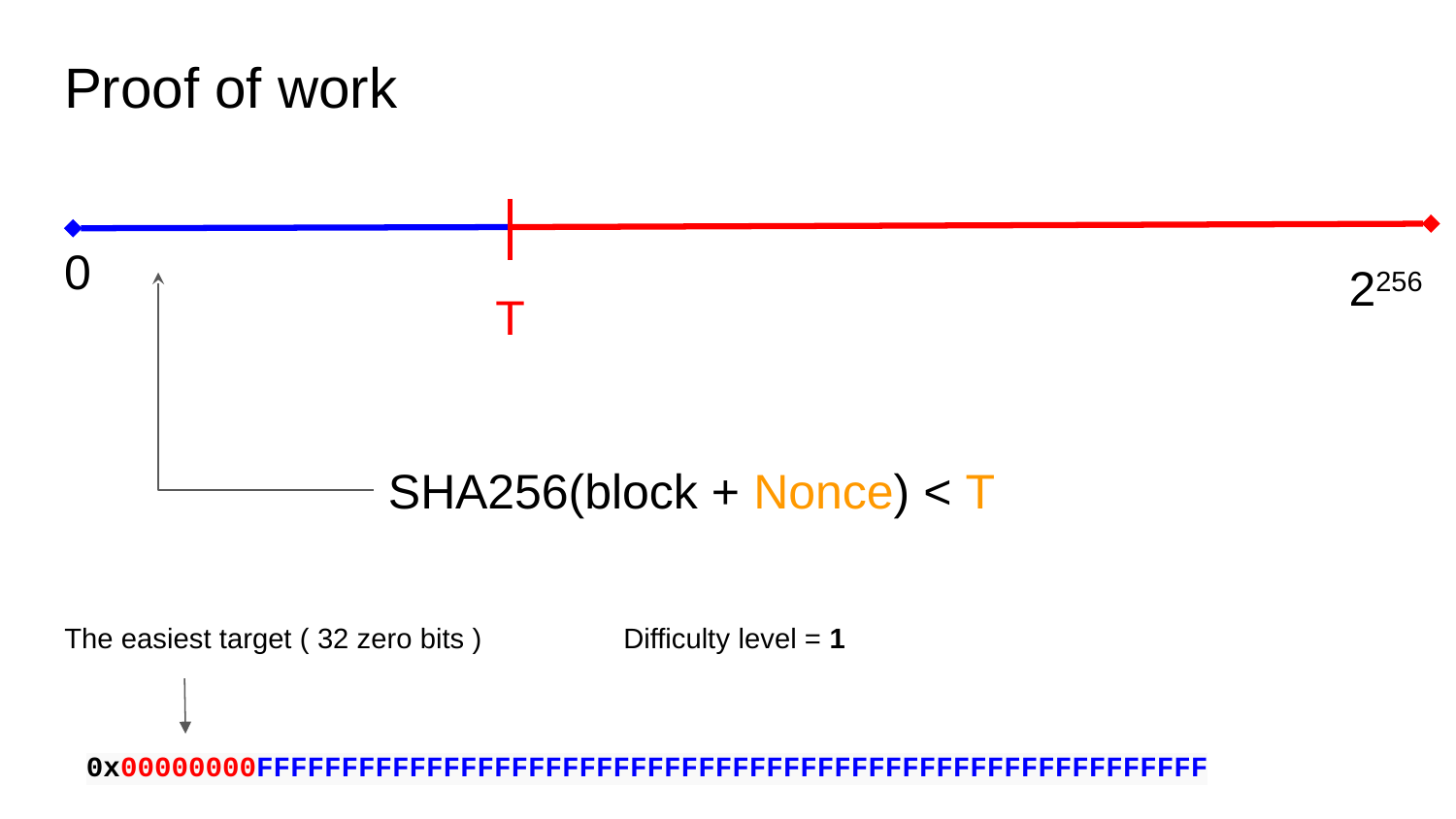

# Proof of work
0
2256
T
SHA256(block + Nonce) < T
The easiest target ( 32 zero bits )
Difficulty level = 1
0x00000000FFFFFFFFFFFFFFFFFFFFFFFFFFFFFFFFFFFFFFFFFFFFFFFFFFFFFFFF